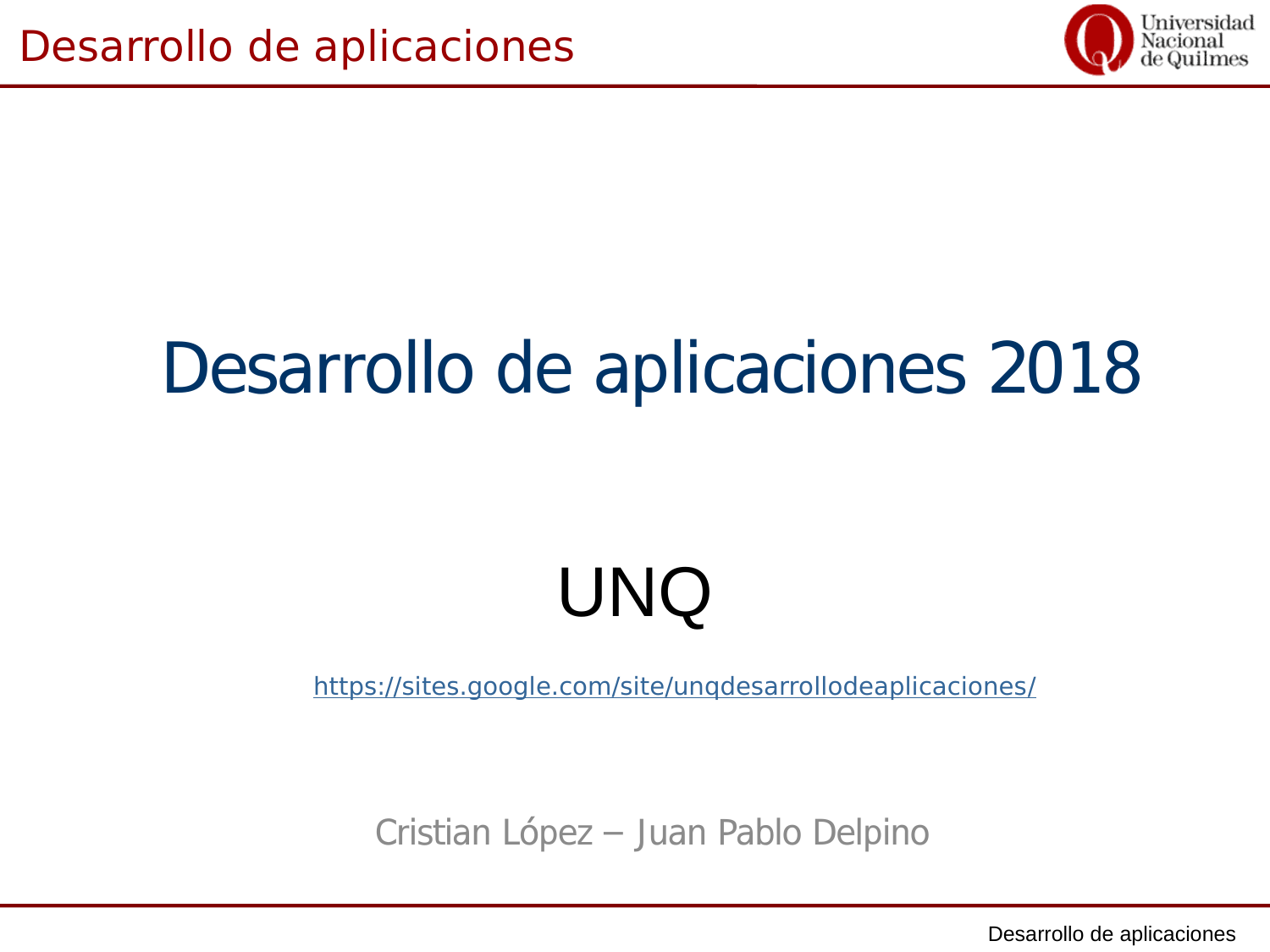

# Desarrollo de aplicaciones 2018
UNQ
https://sites.google.com/site/unqdesarrollodeaplicaciones/

Cristian López – Juan Pablo Delpino